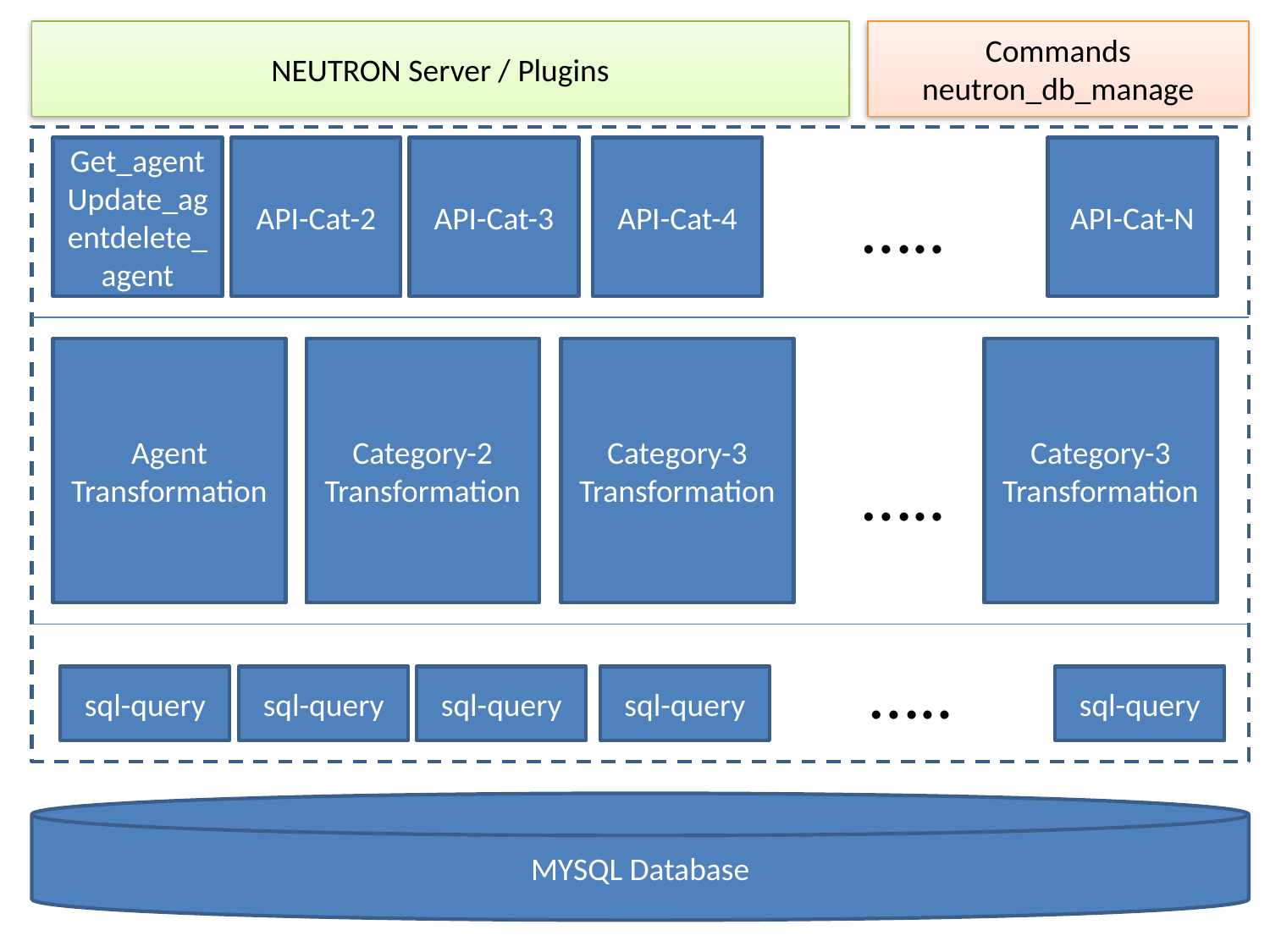

NEUTRON Server / Plugins
Commands
neutron_db_manage

Get_agent
Update_agentdelete_agent
API-Cat-2
API-Cat-3
API-Cat-4
API-Cat-N
…..
Agent
Transformation
Category-2
Transformation
Category-3
Transformation
Category-3
Transformation
…..
…..
sql-query
sql-query
sql-query
sql-query
sql-query
MYSQL Database